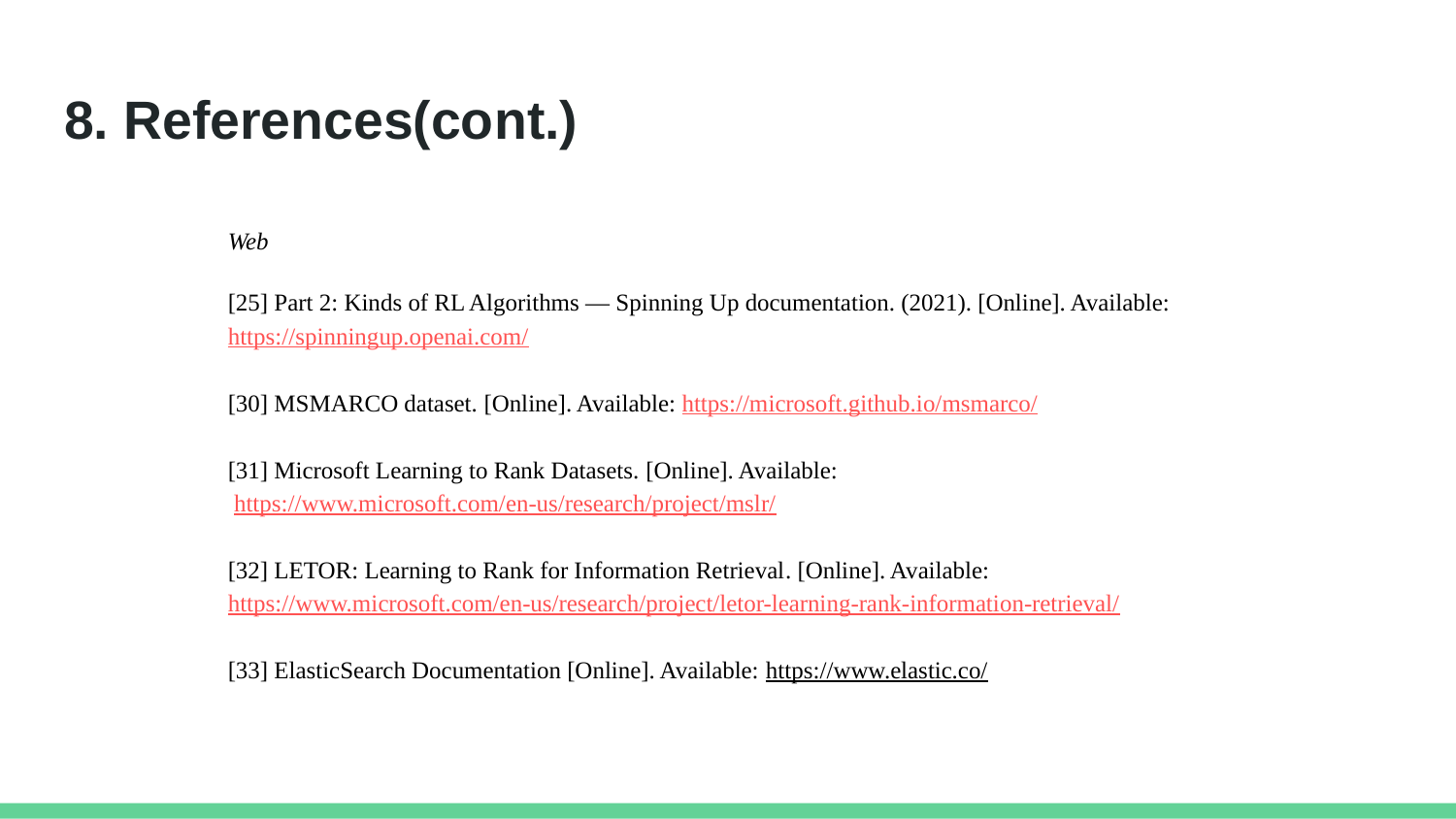

# 8. References(cont.)
Web
[25] Part 2: Kinds of RL Algorithms — Spinning Up documentation. (2021). [Online]. Available: https://spinningup.openai.com/

[30] MSMARCO dataset. [Online]. Available: https://microsoft.github.io/msmarco/

[31] Microsoft Learning to Rank Datasets. [Online]. Available:
 https://www.microsoft.com/en-us/research/project/mslr/

[32] LETOR: Learning to Rank for Information Retrieval. [Online]. Available:   https://www.microsoft.com/en-us/research/project/letor-learning-rank-information-retrieval/

[33] ElasticSearch Documentation [Online]. Available: https://www.elastic.co/